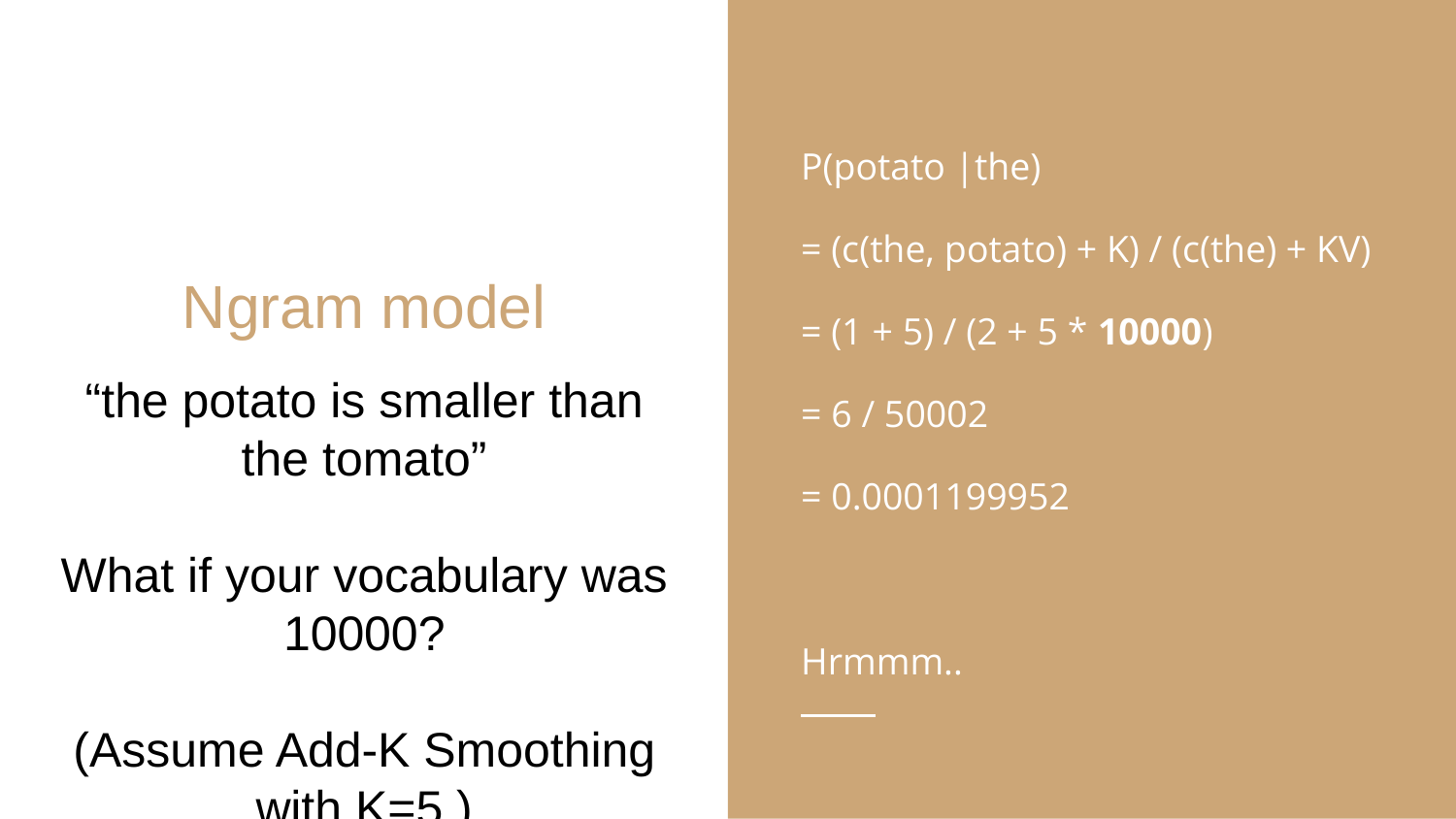

# Ngram model
P(potato |the)
= (c(the, potato) + K) / (c(the) + KV)
= (1 + 5) / (2 + 5 * 10000)
= 6 / 50002
= 0.0001199952

Hrmmm..
“the potato is smaller than the tomato”

What if your vocabulary was 10000?

(Assume Add-K Smoothing with K=5.)